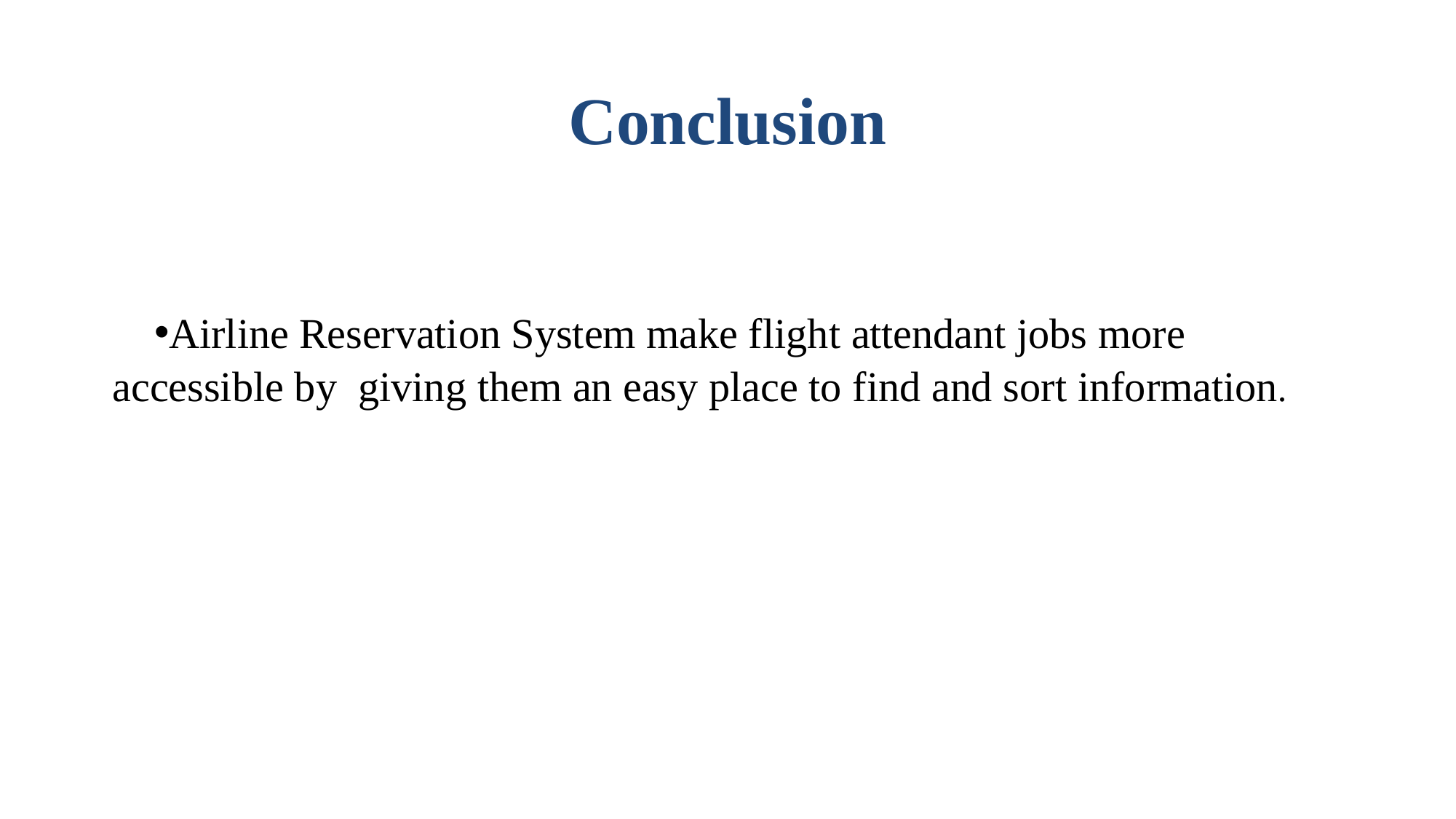

# Conclusion

Airline Reservation System make flight attendant jobs more accessible by  giving them an easy place to find and sort information.